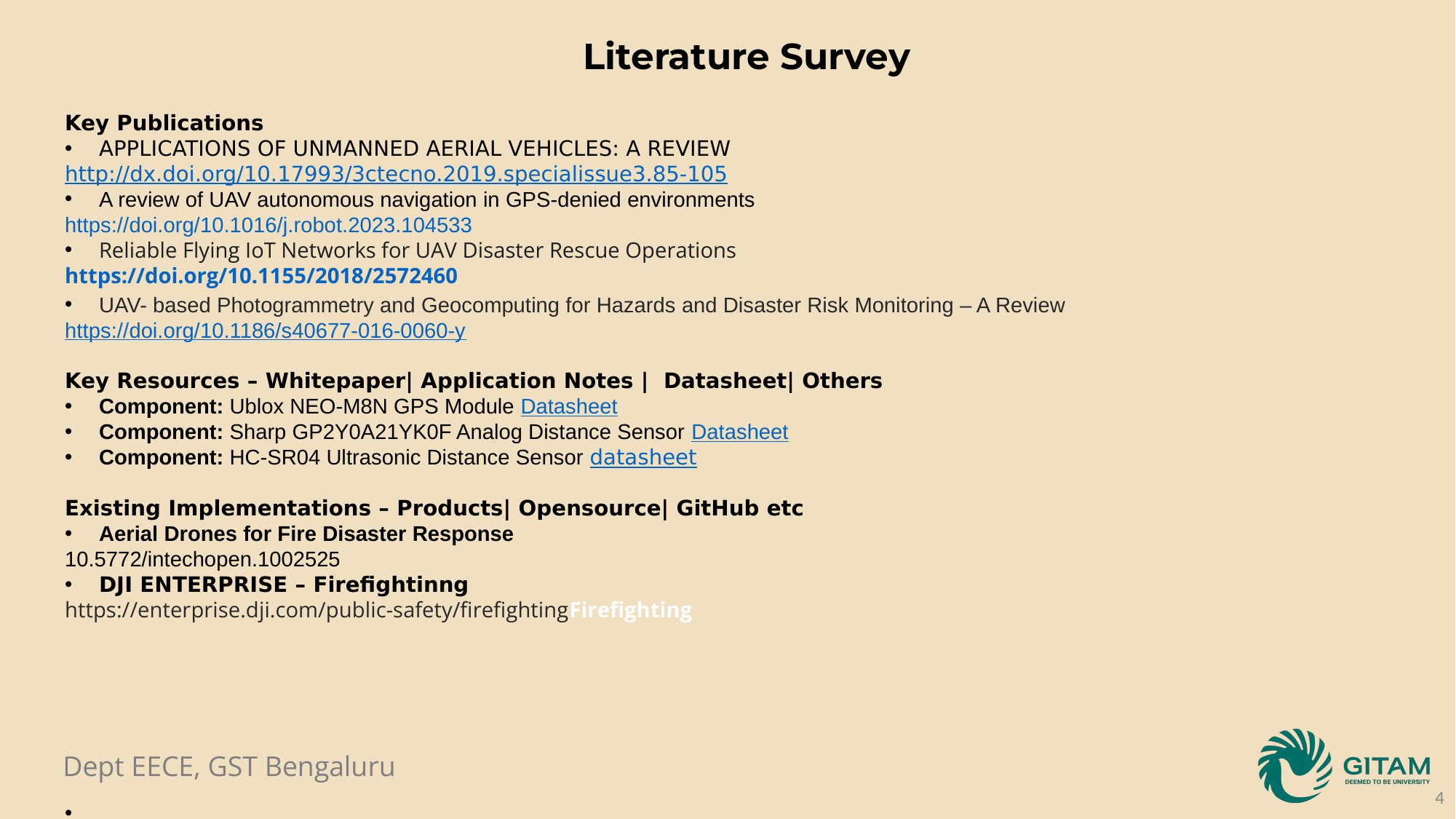

Literature Survey
Key Publications
APPLICATIONS OF UNMANNED AERIAL VEHICLES: A REVIEW
http://dx.doi.org/10.17993/3ctecno.2019.specialissue3.85-105
A review of UAV autonomous navigation in GPS-denied environments
https://doi.org/10.1016/j.robot.2023.104533
Reliable Flying IoT Networks for UAV Disaster Rescue Operations
https://doi.org/10.1155/2018/2572460
UAV- based Photogrammetry and Geocomputing for Hazards and Disaster Risk Monitoring – A Review
https://doi.org/10.1186/s40677-016-0060-y

Key Resources – Whitepaper| Application Notes |  Datasheet| Others
Component: Ublox NEO-M8N GPS Module Datasheet
Component: Sharp GP2Y0A21YK0F Analog Distance Sensor Datasheet
Component: HC-SR04 Ultrasonic Distance Sensor datasheet

Existing Implementations – Products| Opensource| GitHub etc
Aerial Drones for Fire Disaster Response
10.5772/intechopen.1002525
DJI ENTERPRISE – Firefightinng
https://enterprise.dji.com/public-safety/firefightingFirefighting

4